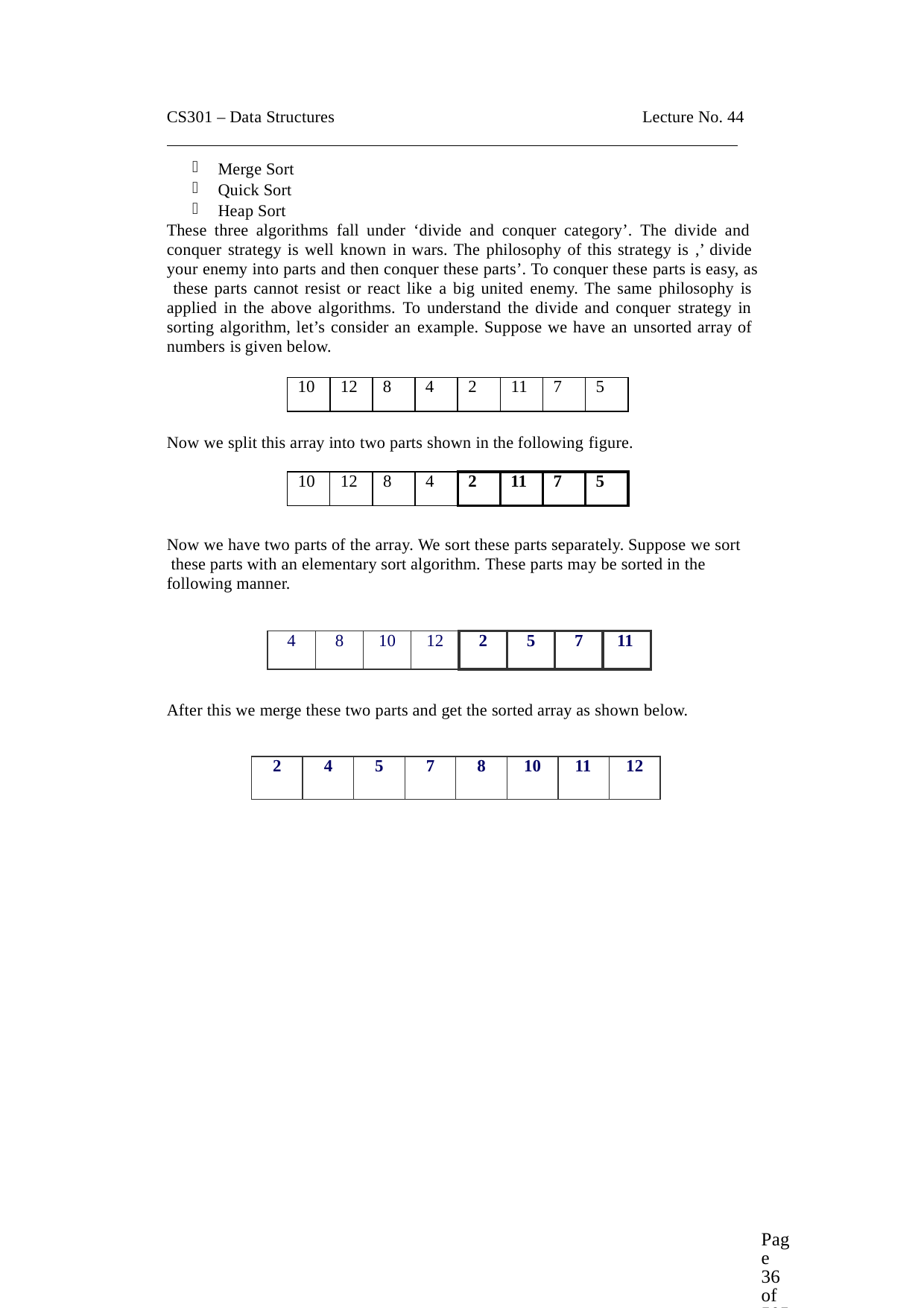

CS301 – Data Structures
Lecture No. 44

Merge Sort
Quick Sort
Heap Sort
These three algorithms fall under ‘divide and conquer category’. The divide and  conquer strategy is well known in wars. The philosophy of this strategy is ,’ divide  your enemy into parts and then conquer these parts’. To conquer these parts is easy, as  these parts cannot resist or react like a big united enemy. The same philosophy is  applied in the above algorithms. To understand the divide and conquer strategy in  sorting algorithm, let’s consider an example. Suppose we have an unsorted array of  numbers is given below.
| 10 | 12 | 8 | 4 | 2 | 11 | 7 | 5 |
| --- | --- | --- | --- | --- | --- | --- | --- |
Now we split this array into two parts shown in the following figure.
| 10 | 12 | 8 | 4 | 2 | 11 | 7 | 5 |
| --- | --- | --- | --- | --- | --- | --- | --- |

Now we have two parts of the array. We sort these parts separately. Suppose we sort  these parts with an elementary sort algorithm. These parts may be sorted in the  following manner.
| 4 | 8 | 10 | 12 | 2 | 5 | 7 | 11 |
| --- | --- | --- | --- | --- | --- | --- | --- |
After this we merge these two parts and get the sorted array as shown below.
| 2 | 4 | 5 | 7 | 8 | 10 | 11 | 12 |
| --- | --- | --- | --- | --- | --- | --- | --- |
Page 36 of 505